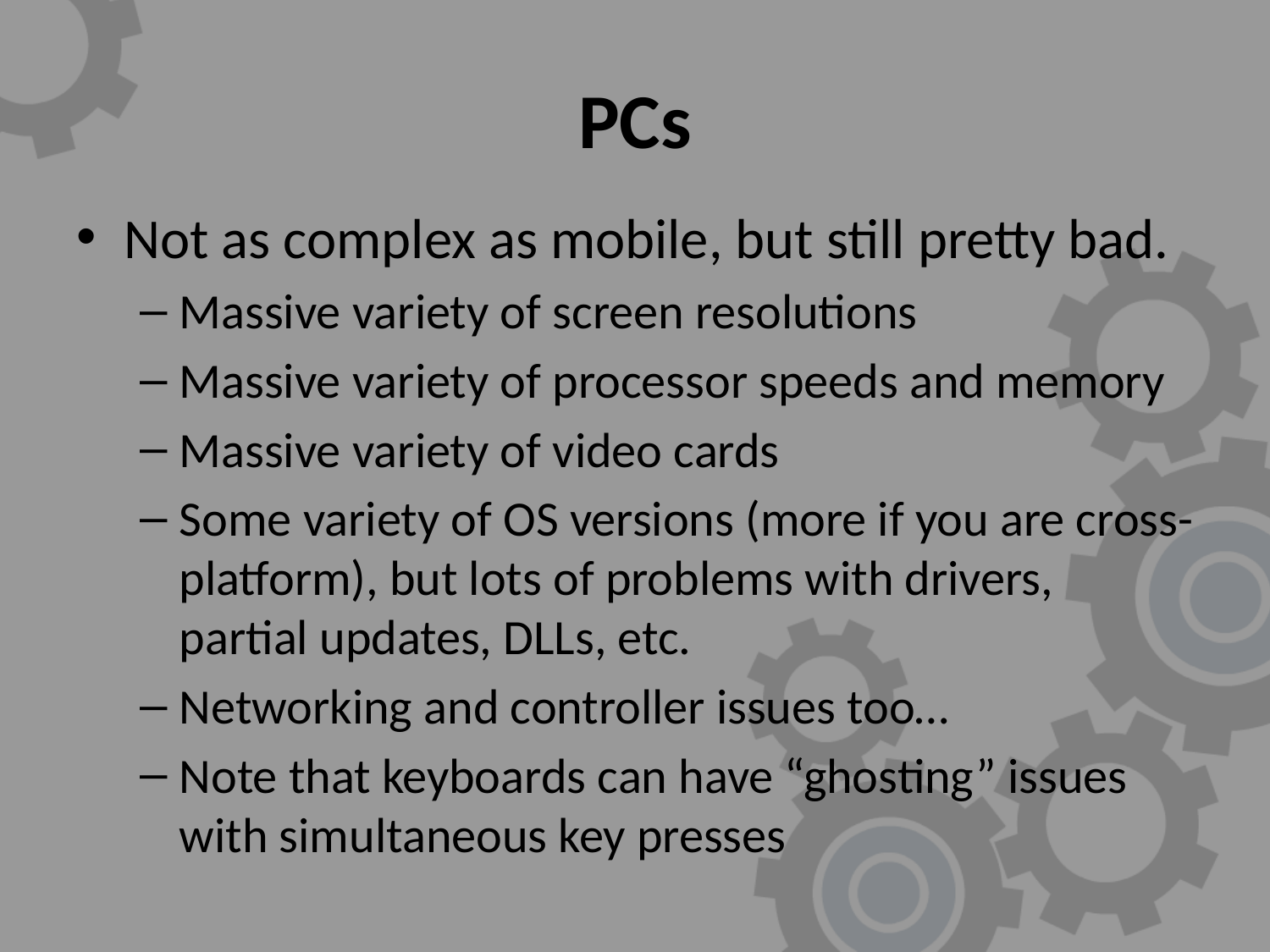

# PCs
Not as complex as mobile, but still pretty bad.
Massive variety of screen resolutions
Massive variety of processor speeds and memory
Massive variety of video cards
Some variety of OS versions (more if you are cross-platform), but lots of problems with drivers, partial updates, DLLs, etc.
Networking and controller issues too…
Note that keyboards can have “ghosting” issues with simultaneous key presses